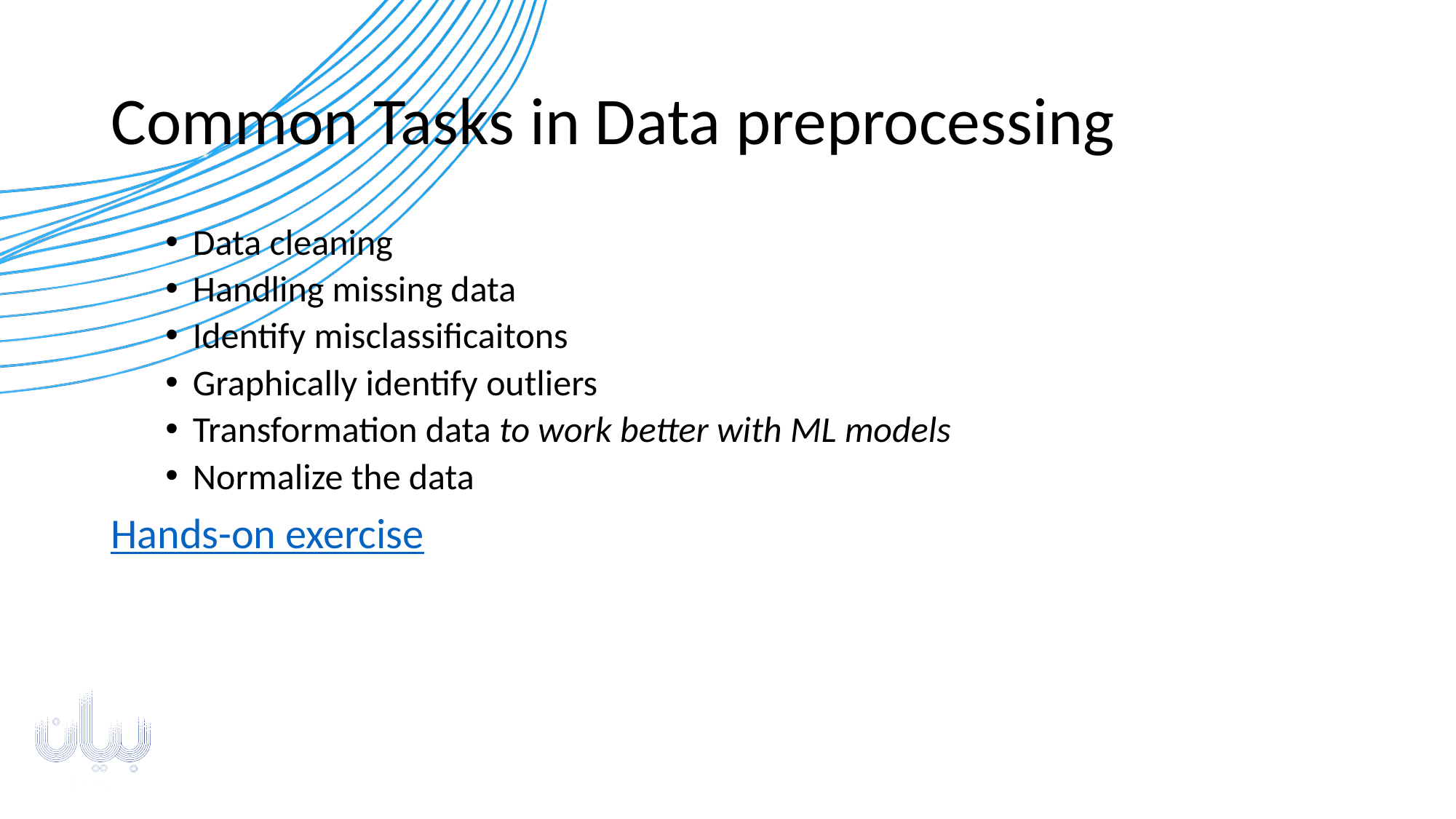

# Common Tasks in Data preprocessing
Data cleaning
Handling missing data
Identify misclassificaitons
Graphically identify outliers
Transformation data to work better with ML models
Normalize the data
Hands-on exercise